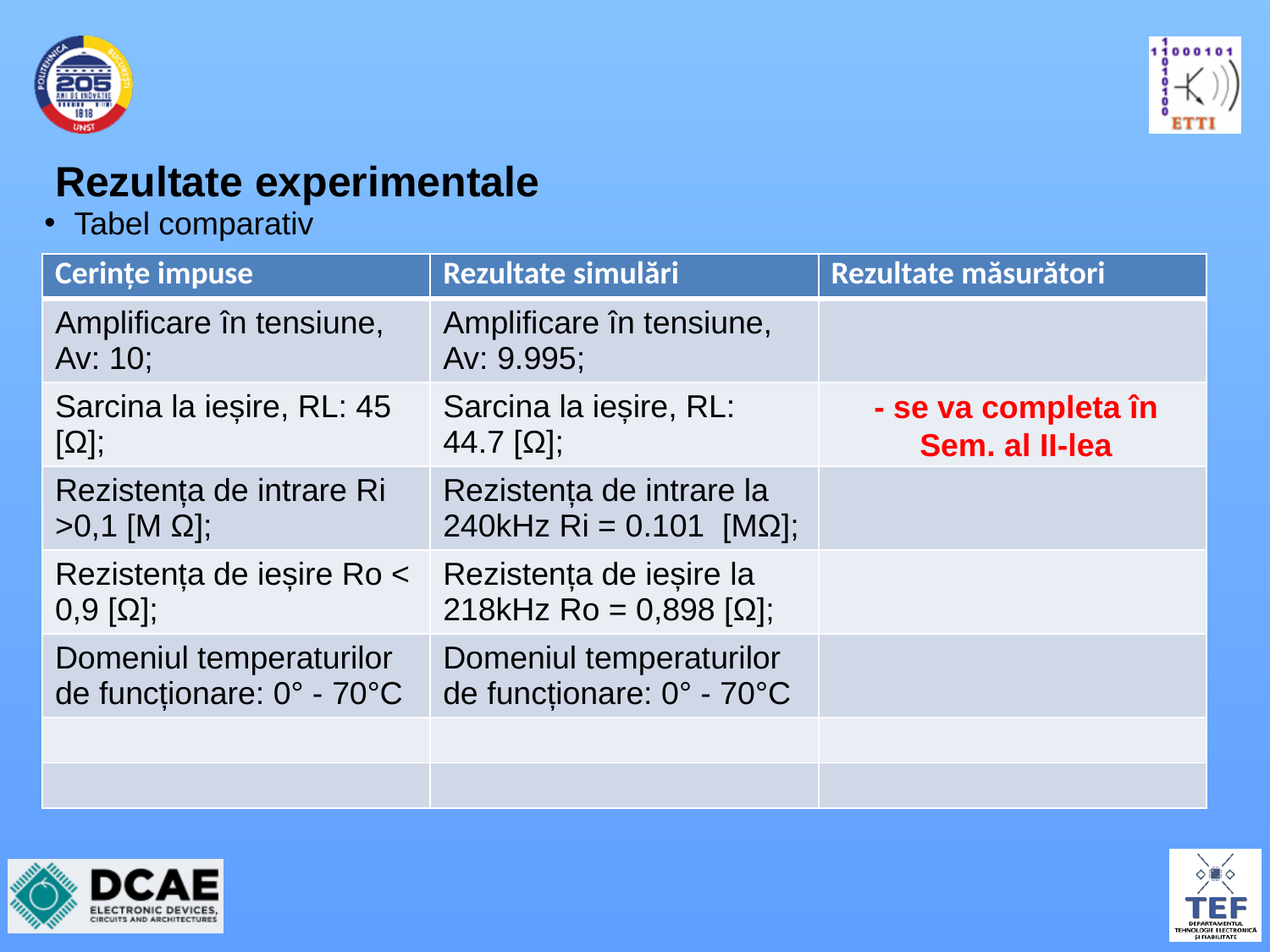

# Rezultate experimentale
Tabel comparativ
| Cerințe impuse | Rezultate simulări | Rezultate măsurători |
| --- | --- | --- |
| Amplificare în tensiune, Av: 10; | Amplificare în tensiune, Av: 9.995; |  |
| Sarcina la ieșire, RL: 45 [Ω]; | Sarcina la ieșire, RL: 44.7 [Ω]; |  |
| Rezistența de intrare Ri >0,1 [M Ω]; | Rezistența de intrare la 240kHz Ri = 0.101 [MΩ]; |  |
| Rezistența de ieșire Ro < 0,9 [Ω]; | Rezistența de ieșire la 218kHz Ro = 0,898 [Ω]; |  |
| Domeniul temperaturilor de funcționare: 0° - 70°C | Domeniul temperaturilor de funcționare: 0° - 70°C |  |
|  |  |  |
|  |  |  |
- se va completa în Sem. al II-lea